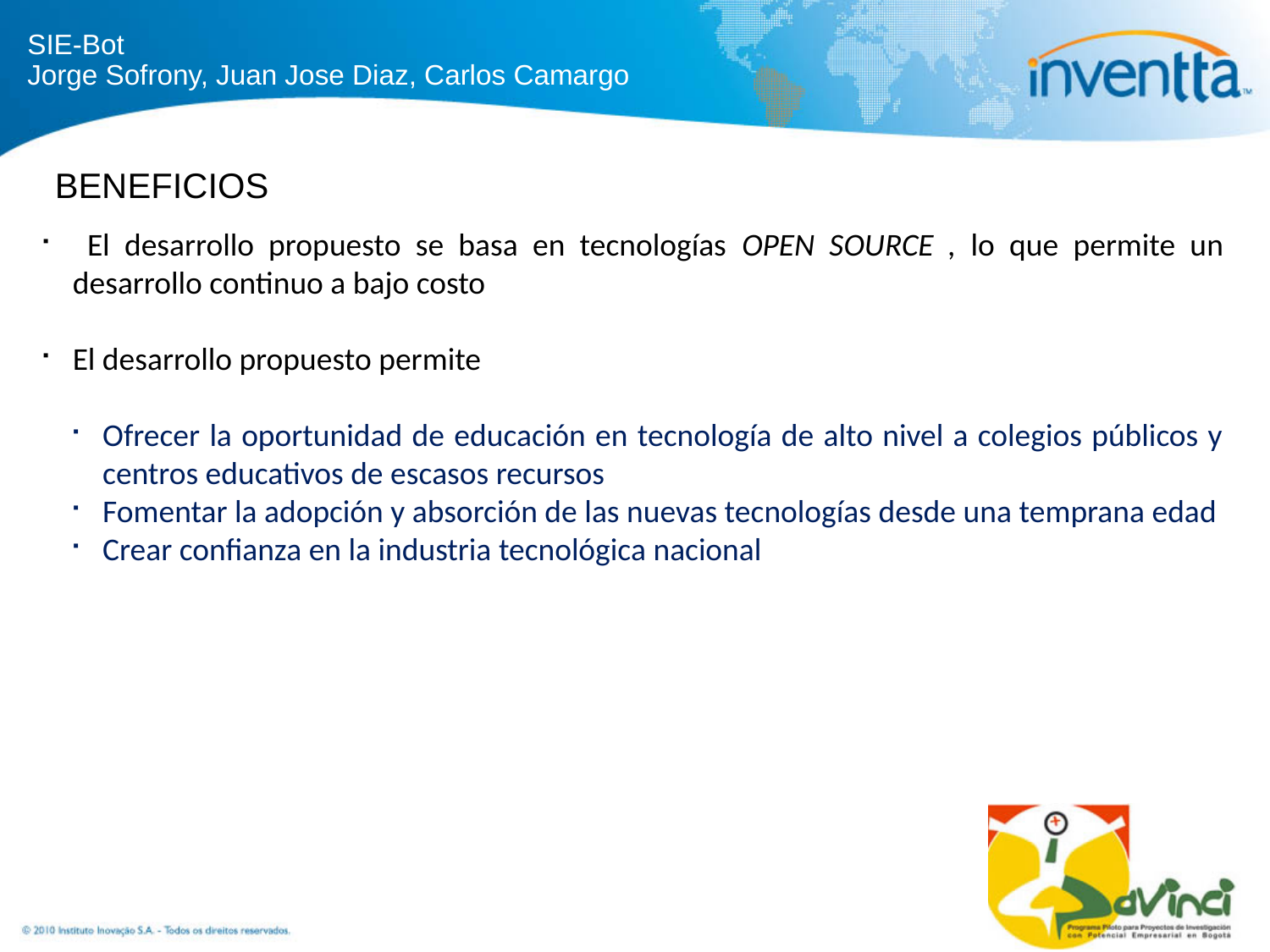

BENEFICIOS
 El desarrollo propuesto se basa en tecnologías OPEN SOURCE , lo que permite un desarrollo continuo a bajo costo

El desarrollo propuesto permite

Ofrecer la oportunidad de educación en tecnología de alto nivel a colegios públicos y centros educativos de escasos recursos
Fomentar la adopción y absorción de las nuevas tecnologías desde una temprana edad
Crear confianza en la industria tecnológica nacional